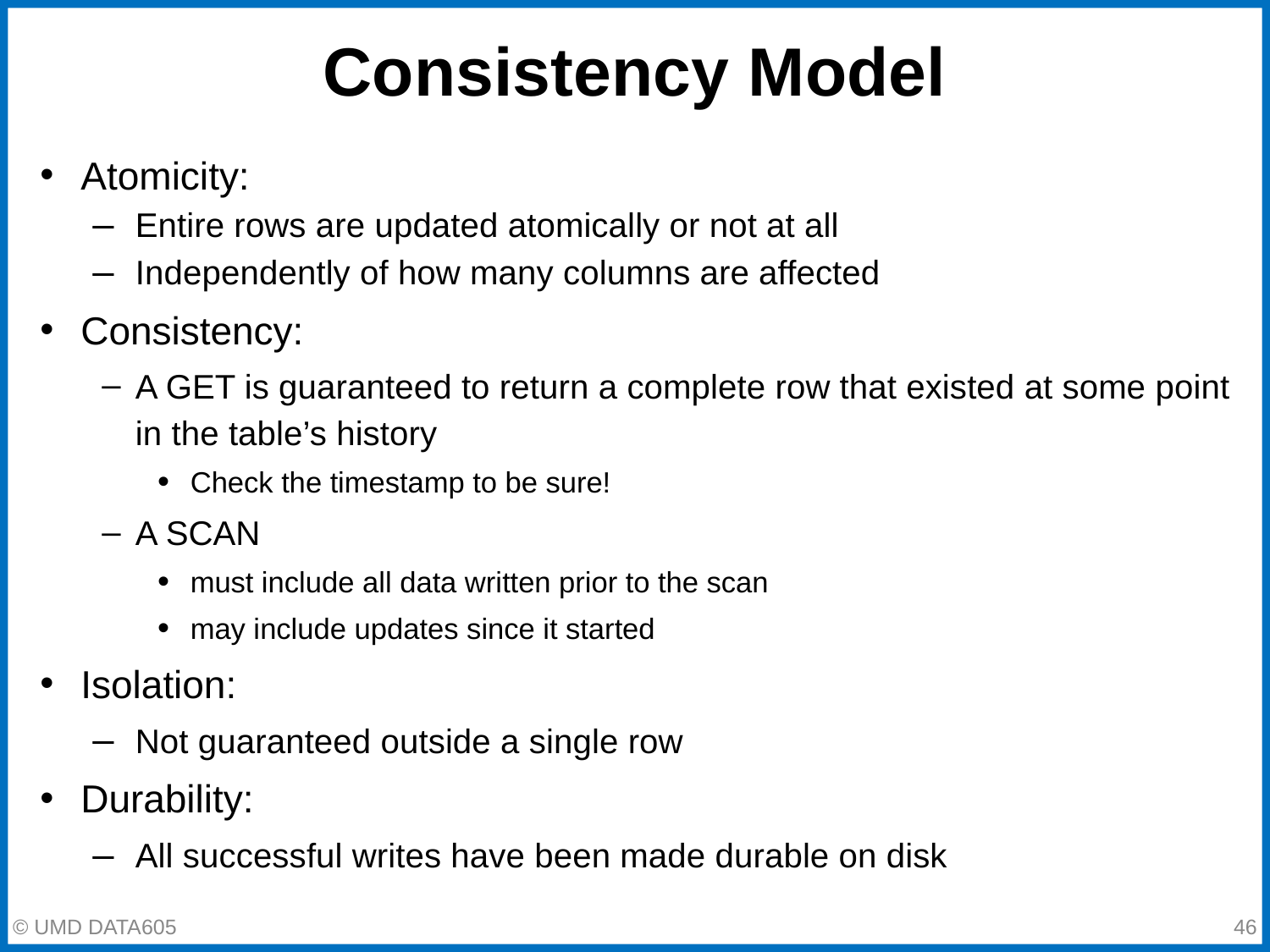

# Consistency Model
Atomicity:
Entire rows are updated atomically or not at all
Independently of how many columns are affected
Consistency:
A GET is guaranteed to return a complete row that existed at some point in the table’s history
Check the timestamp to be sure!
A SCAN
must include all data written prior to the scan
may include updates since it started
Isolation:
Not guaranteed outside a single row
Durability:
All successful writes have been made durable on disk
46